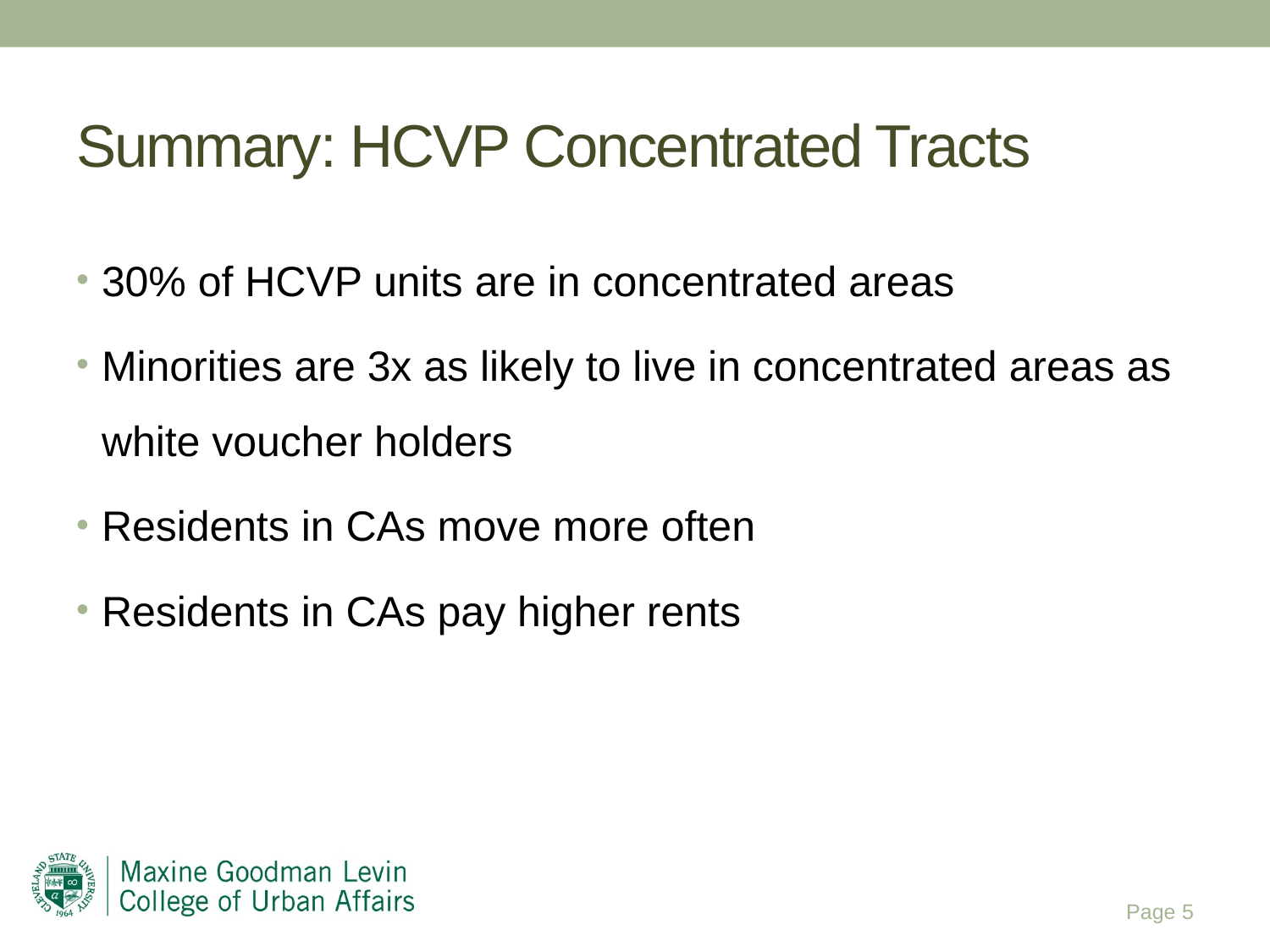

# Summary: HCVP Concentrated Tracts
30% of HCVP units are in concentrated areas
Minorities are 3x as likely to live in concentrated areas as white voucher holders
Residents in CAs move more often
Residents in CAs pay higher rents